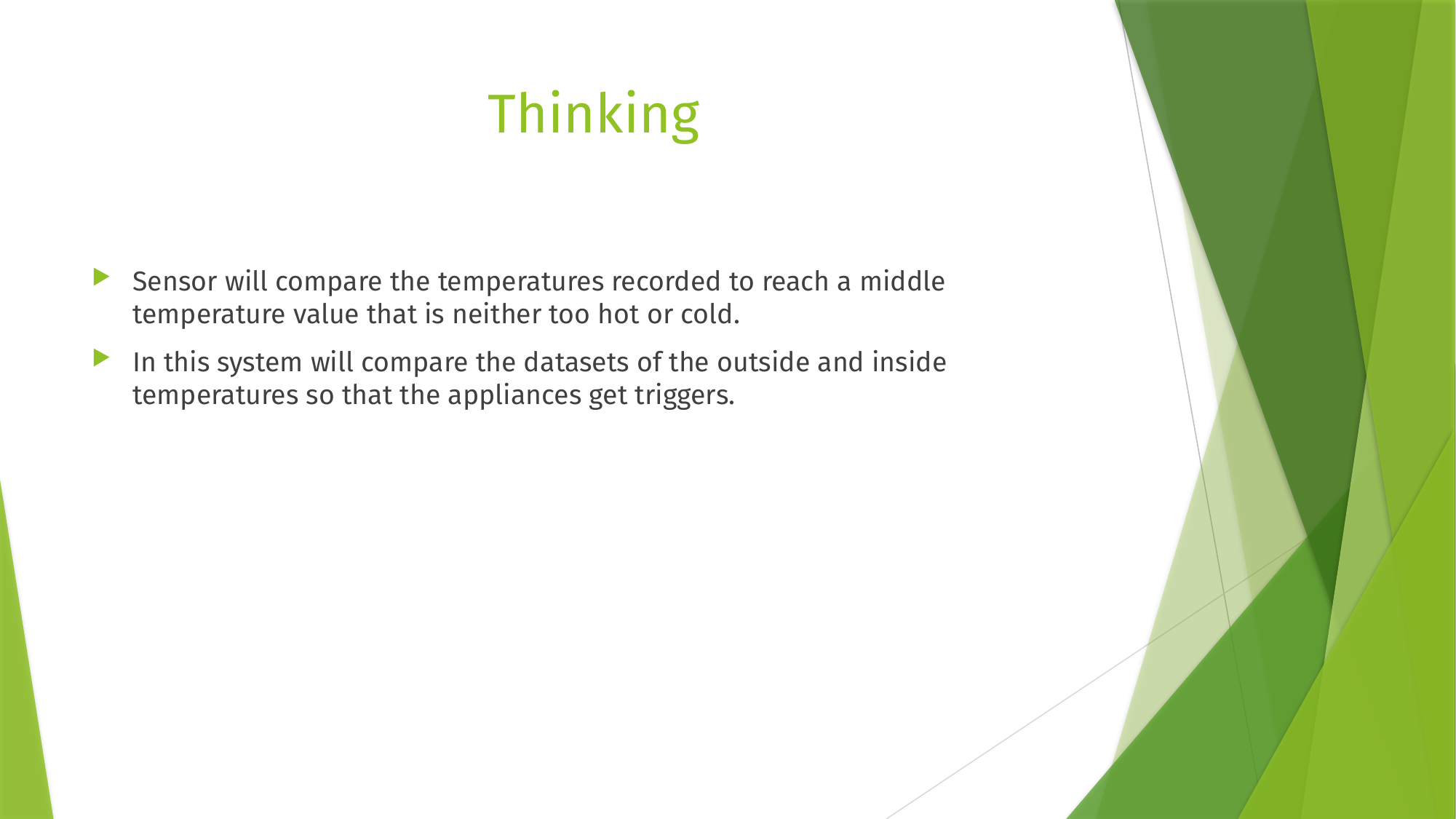

# Thinking
Sensor will compare the temperatures recorded to reach a middle temperature value that is neither too hot or cold.
In this system will compare the datasets of the outside and inside temperatures so that the appliances get triggers.